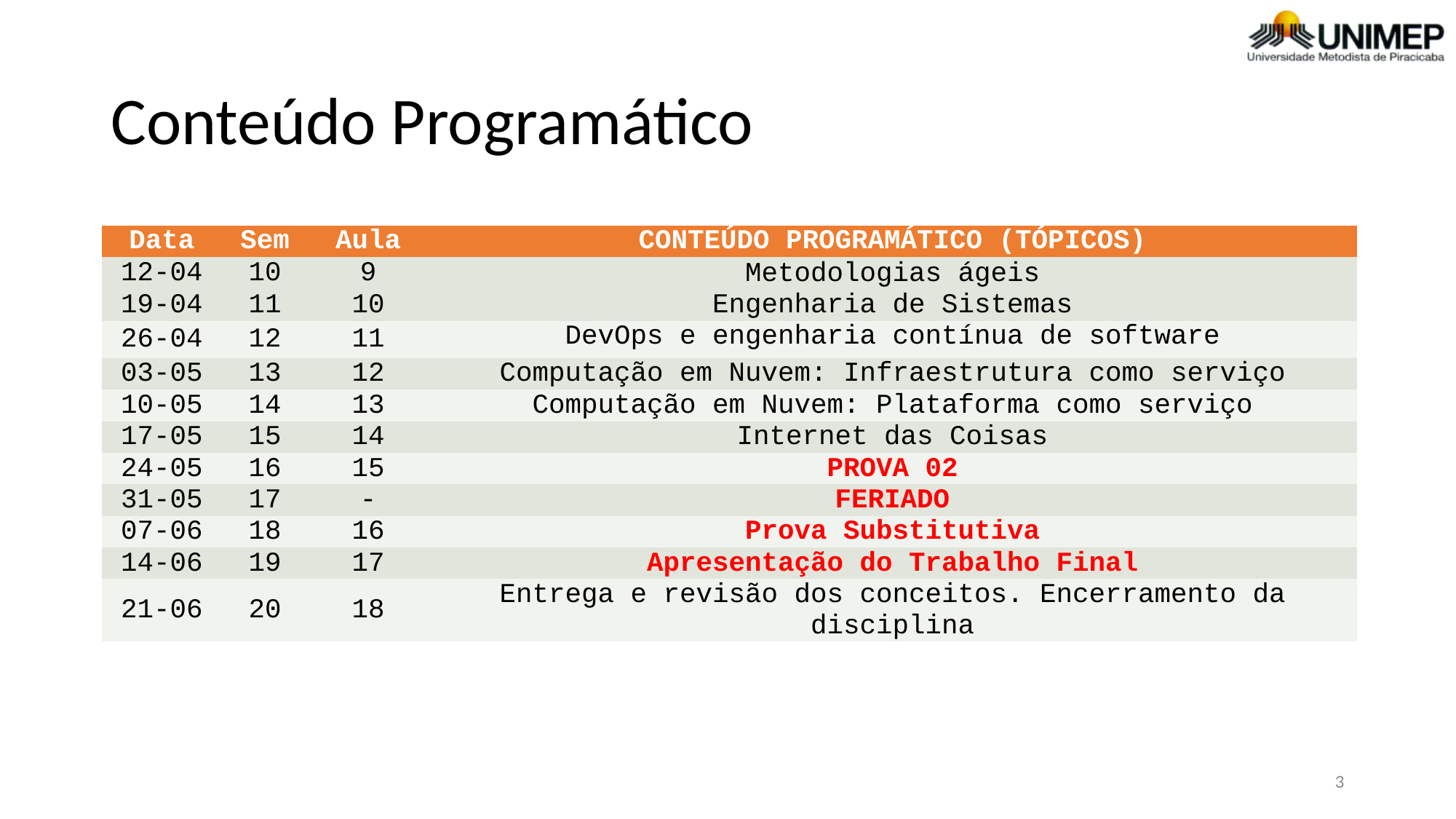

Conteúdo Programático
| Data | Sem | Aula | CONTEÚDO PROGRAMÁTICO (TÓPICOS) |
| --- | --- | --- | --- |
| 12-04 | 10 | 9 | Metodologias ágeis |
| 19-04 | 11 | 10 | Engenharia de Sistemas |
| 26-04 | 12 | 11 | DevOps e engenharia contínua de software |
| 03-05 | 13 | 12 | Computação em Nuvem: Infraestrutura como serviço |
| 10-05 | 14 | 13 | Computação em Nuvem: Plataforma como serviço |
| 17-05 | 15 | 14 | Internet das Coisas |
| 24-05 | 16 | 15 | PROVA 02 |
| 31-05 | 17 | - | FERIADO |
| 07-06 | 18 | 16 | Prova Substitutiva |
| 14-06 | 19 | 17 | Apresentação do Trabalho Final |
| 21-06 | 20 | 18 | Entrega e revisão dos conceitos. Encerramento da disciplina |
3